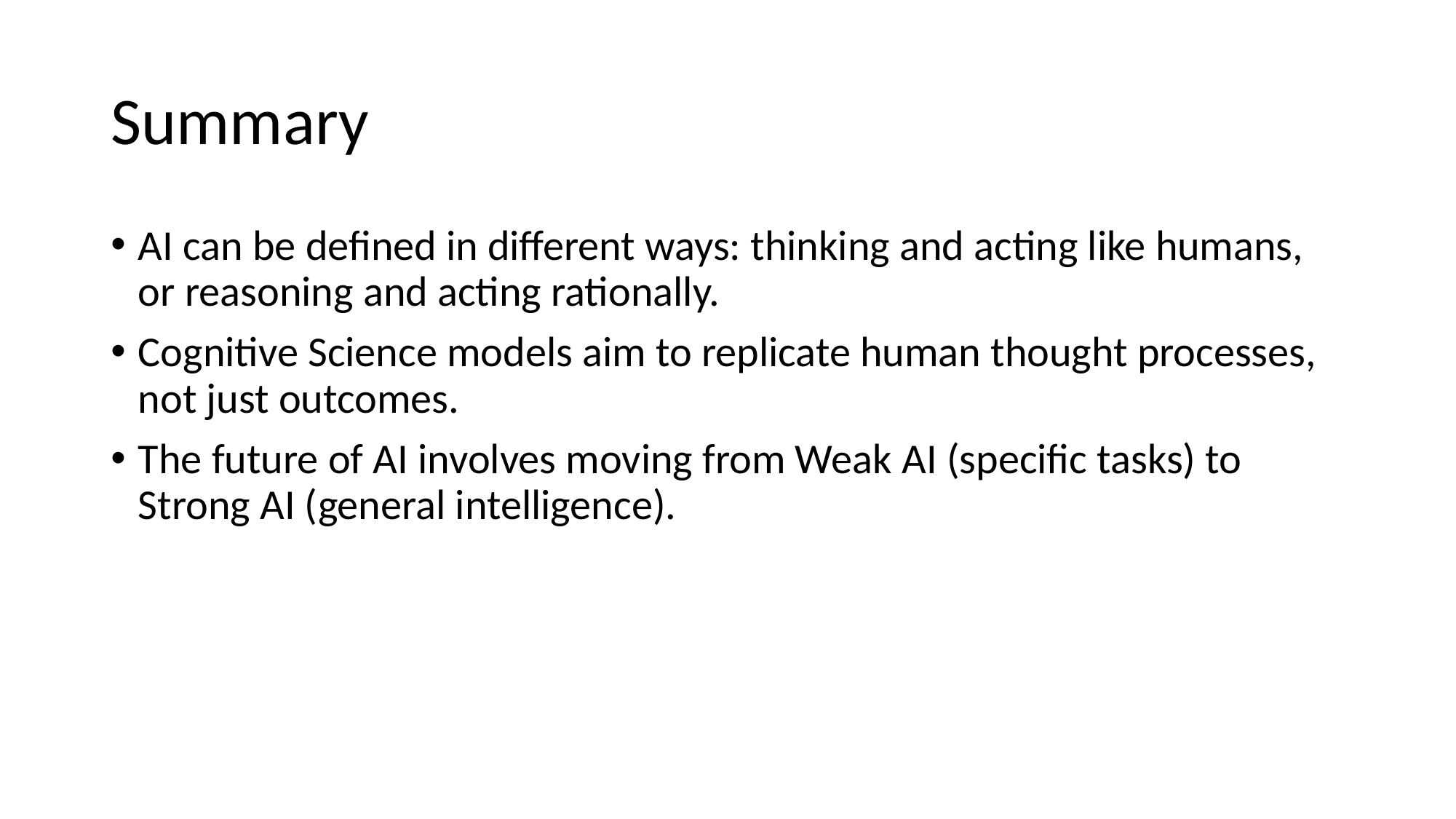

# Summary
AI can be defined in different ways: thinking and acting like humans, or reasoning and acting rationally.
Cognitive Science models aim to replicate human thought processes, not just outcomes.
The future of AI involves moving from Weak AI (specific tasks) to Strong AI (general intelligence).